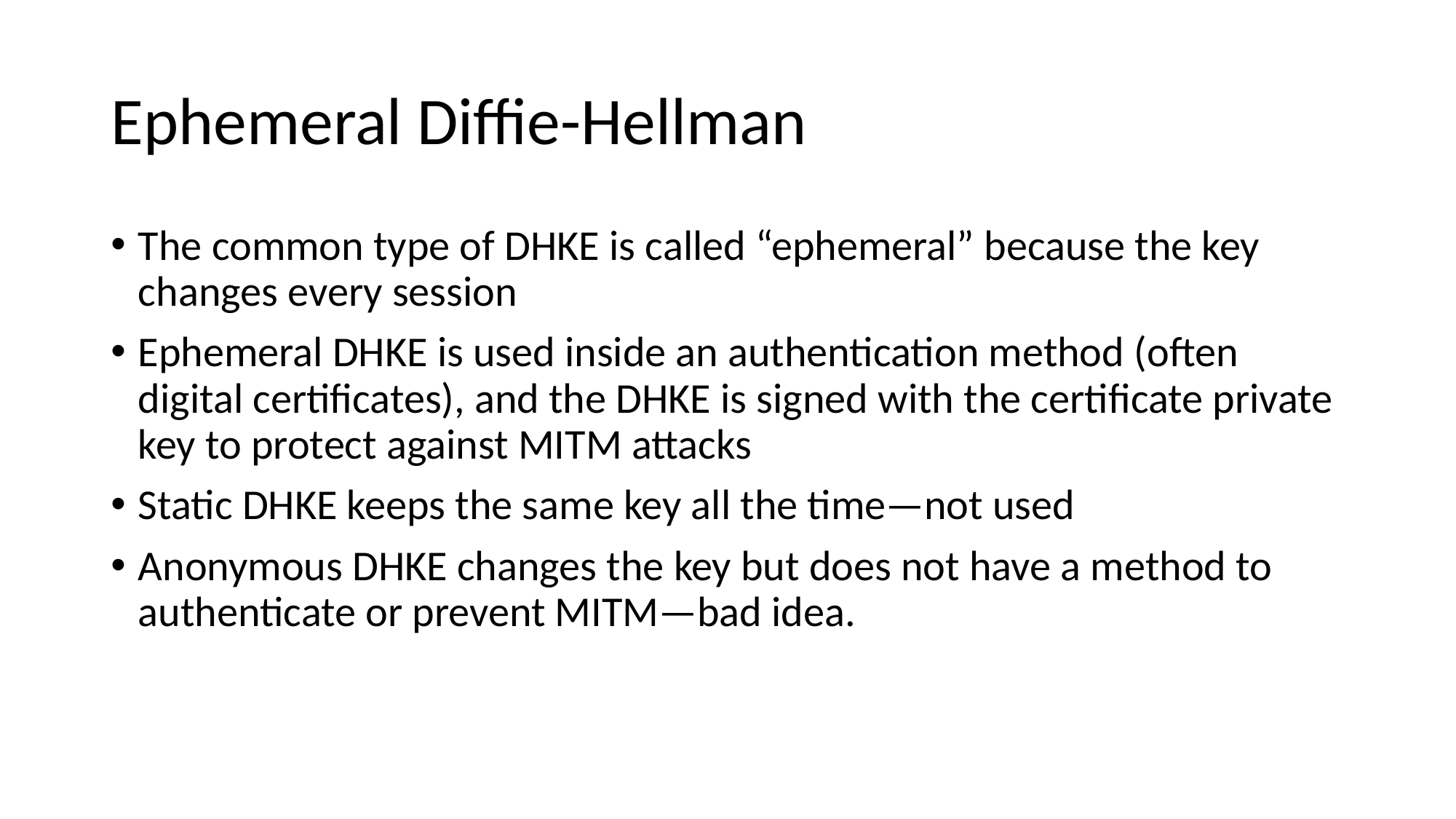

# Ephemeral Diffie-Hellman
The common type of DHKE is called “ephemeral” because the key changes every session
Ephemeral DHKE is used inside an authentication method (often digital certificates), and the DHKE is signed with the certificate private key to protect against MITM attacks
Static DHKE keeps the same key all the time—not used
Anonymous DHKE changes the key but does not have a method to authenticate or prevent MITM—bad idea.